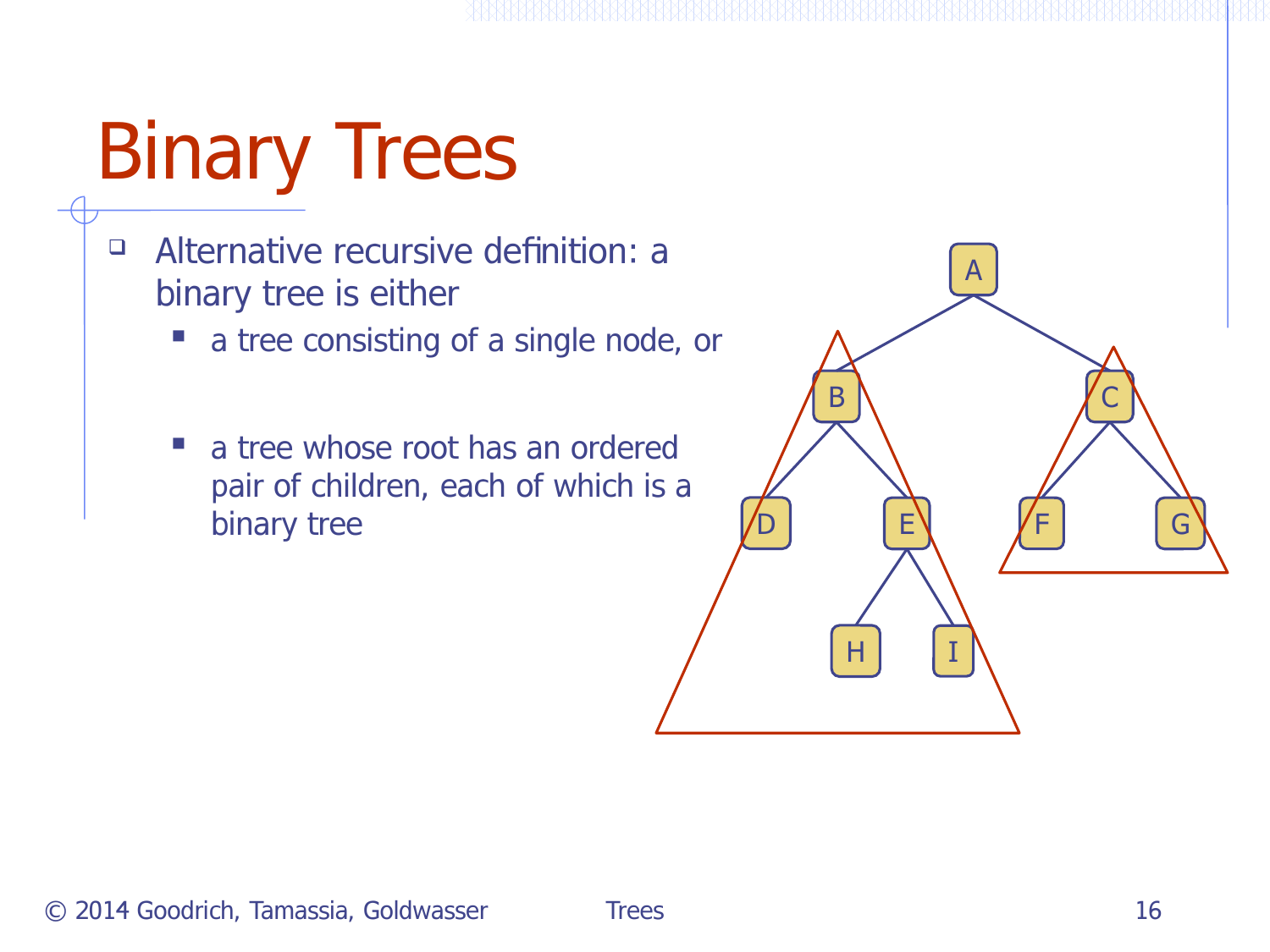

# Binary Trees
Alternative recursive definition: a binary tree is either
a tree consisting of a single node, or

a tree whose root has an ordered pair of children, each of which is a binary tree
A
C
B
D
E
F
G
I
H

© 2014 Goodrich, Tamassia, Goldwasser
Trees
16